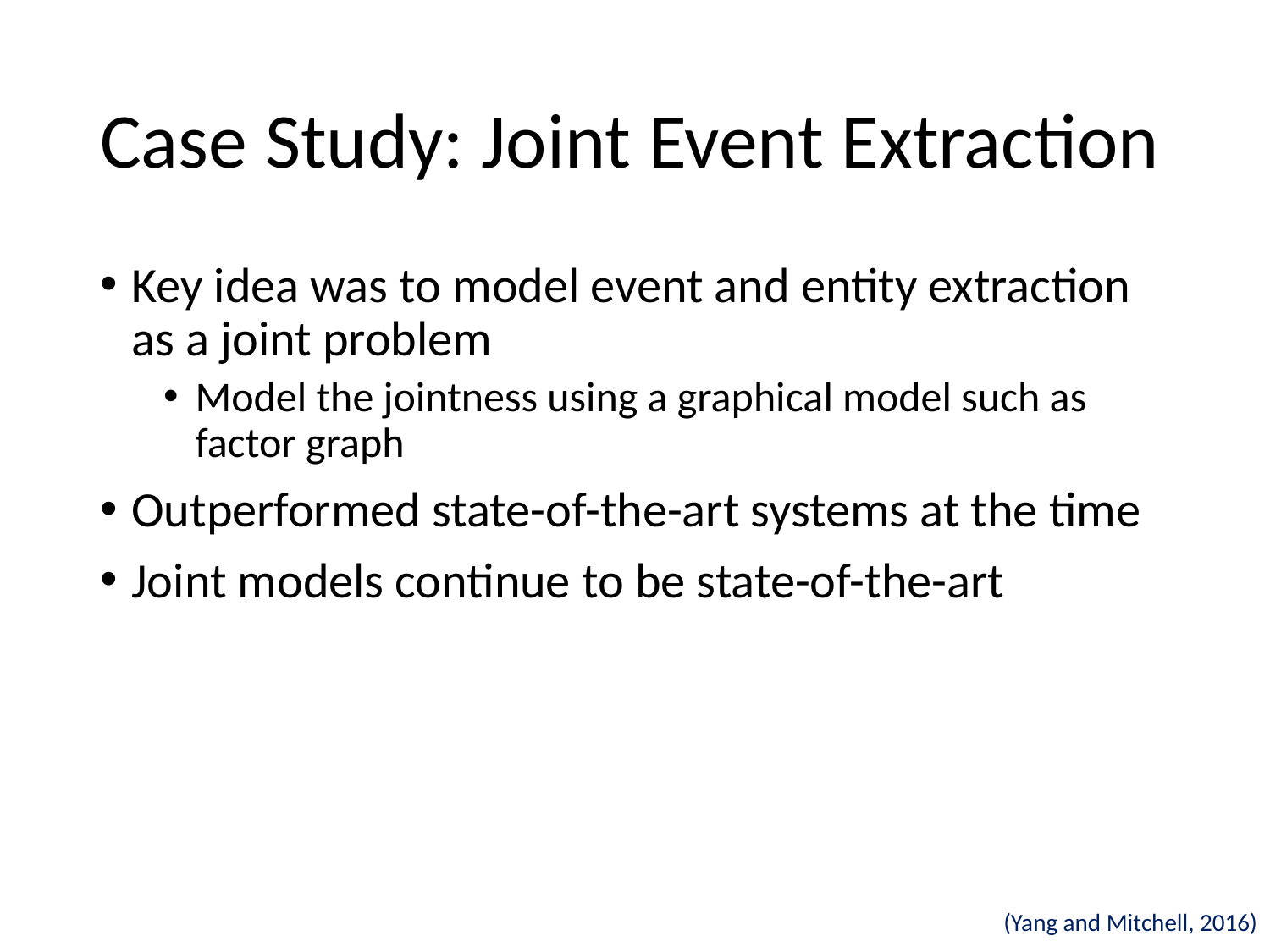

# Case Study: Joint Event Extraction
Key idea was to model event and entity extraction as a joint problem
Model the jointness using a graphical model such as factor graph
Outperformed state-of-the-art systems at the time
Joint models continue to be state-of-the-art
(Yang and Mitchell, 2016)